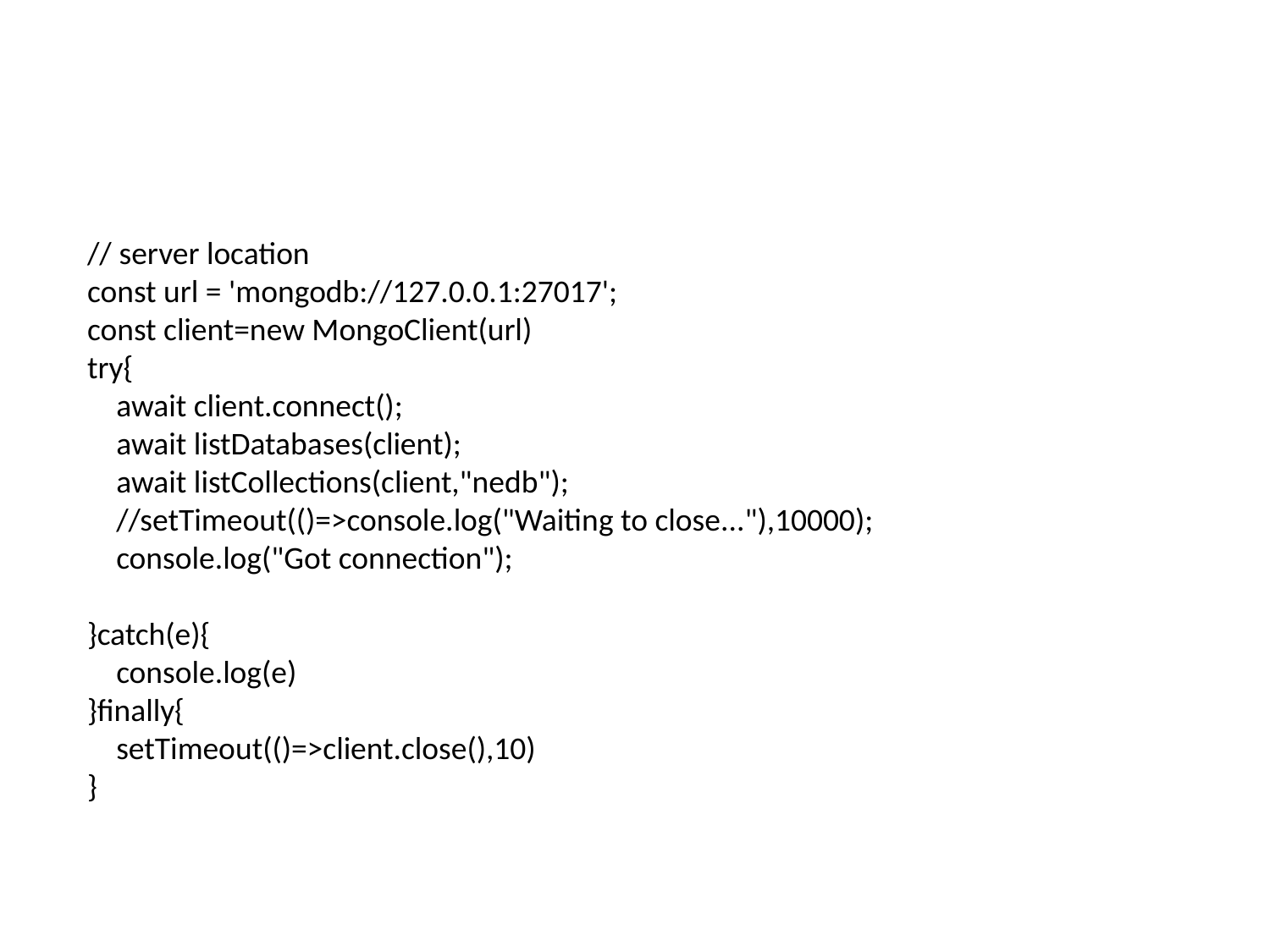

# Node and mongoDb
// server location
const url = 'mongodb://127.0.0.1:27017';
const client=new MongoClient(url)
try{
    await client.connect();
    await listDatabases(client);
    await listCollections(client,"nedb");
    //setTimeout(()=>console.log("Waiting to close..."),10000);
    console.log("Got connection");
}catch(e){
    console.log(e)
}finally{
    setTimeout(()=>client.close(),10)
}